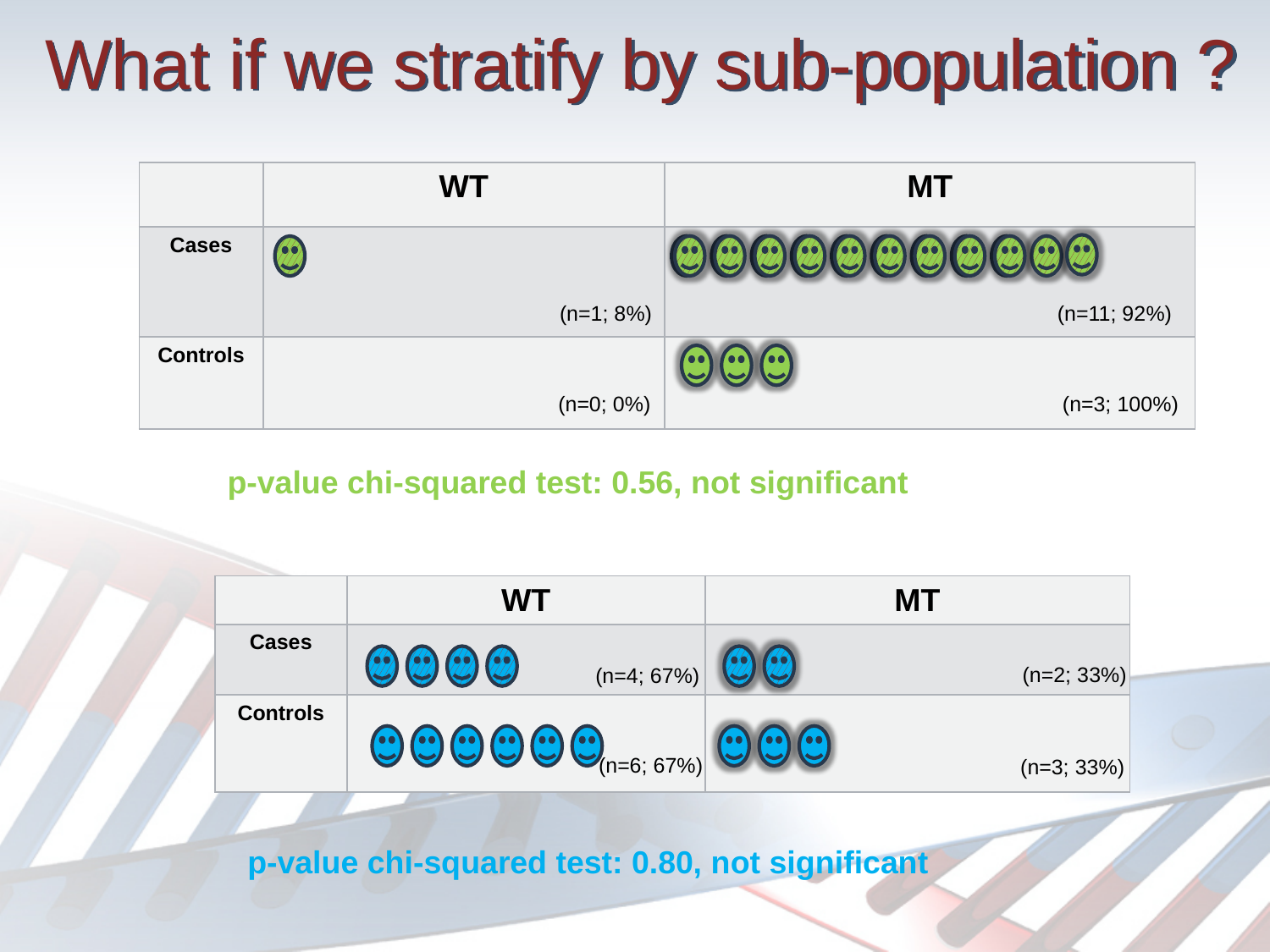

# What if we stratify by sub-population ?

|  | WT | MT |
| --- | --- | --- |
| Cases |  |  |
| Controls |  |  |

(n=1; 8%)
(n=11; 92%)

(n=0; 0%)
(n=3; 100%)
p-value chi-squared test: 0.56, not significant
|  | WT | MT |
| --- | --- | --- |
| Cases |  |  |
| Controls |  |  |

(n=2; 33%)
(n=4; 67%)

(n=6; 67%)
(n=3; 33%)
p-value chi-squared test: 0.80, not significant